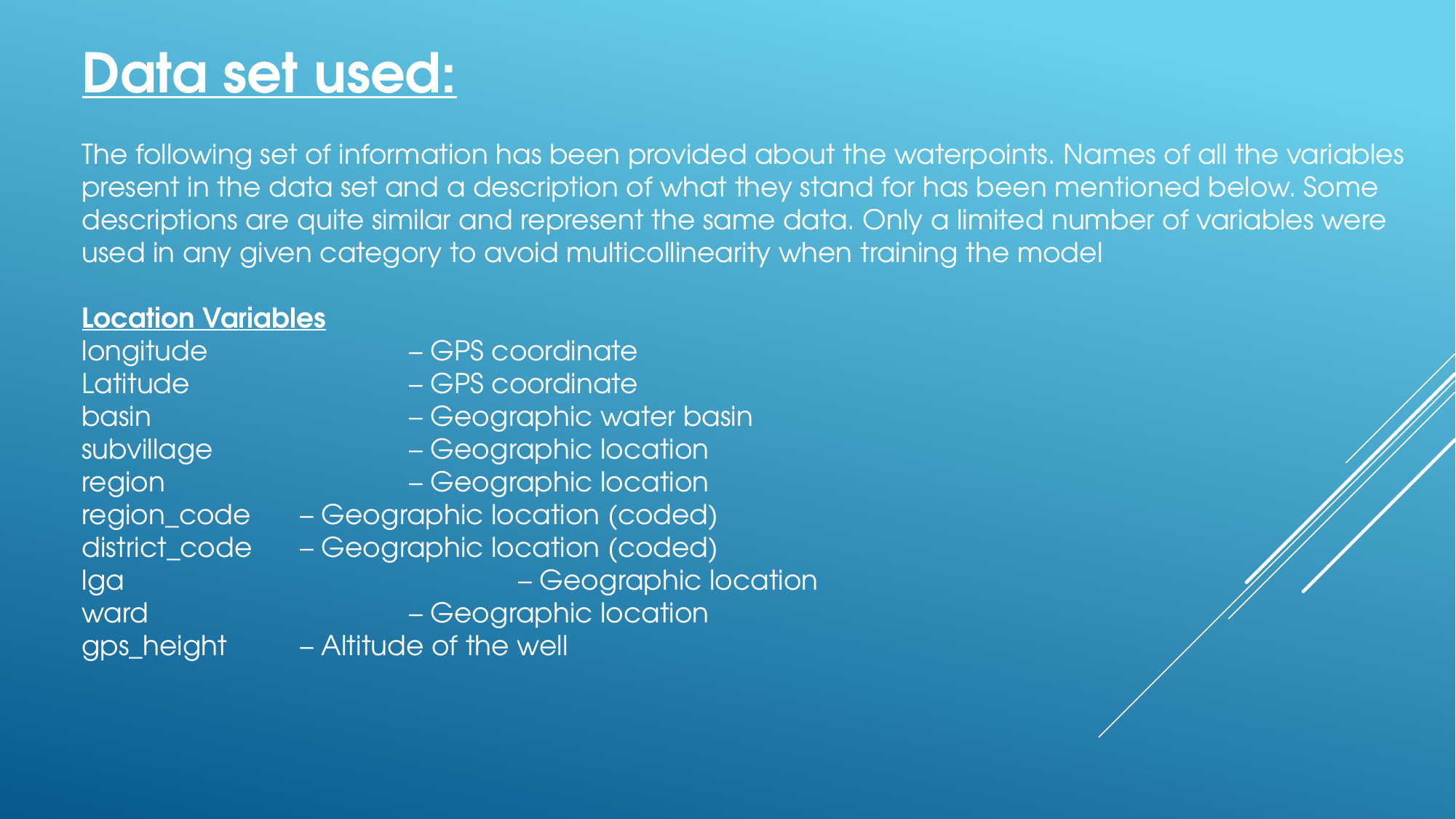

Data set used:

The following set of information has been provided about the waterpoints. Names of all the variables present in the data set and a description of what they stand for has been mentioned below. Some descriptions are quite similar and represent the same data. Only a limited number of variables were used in any given category to avoid multicollinearity when training the model

Location Variables
longitude 		– GPS coordinate
Latitude			– GPS coordinate
basin 			– Geographic water basin
subvillage 		– Geographic location
region 			– Geographic location
region_code 	– Geographic location (coded)
district_code 	– Geographic location (coded)
lga 				– Geographic location
ward 			– Geographic location
gps_height        	– Altitude of the well